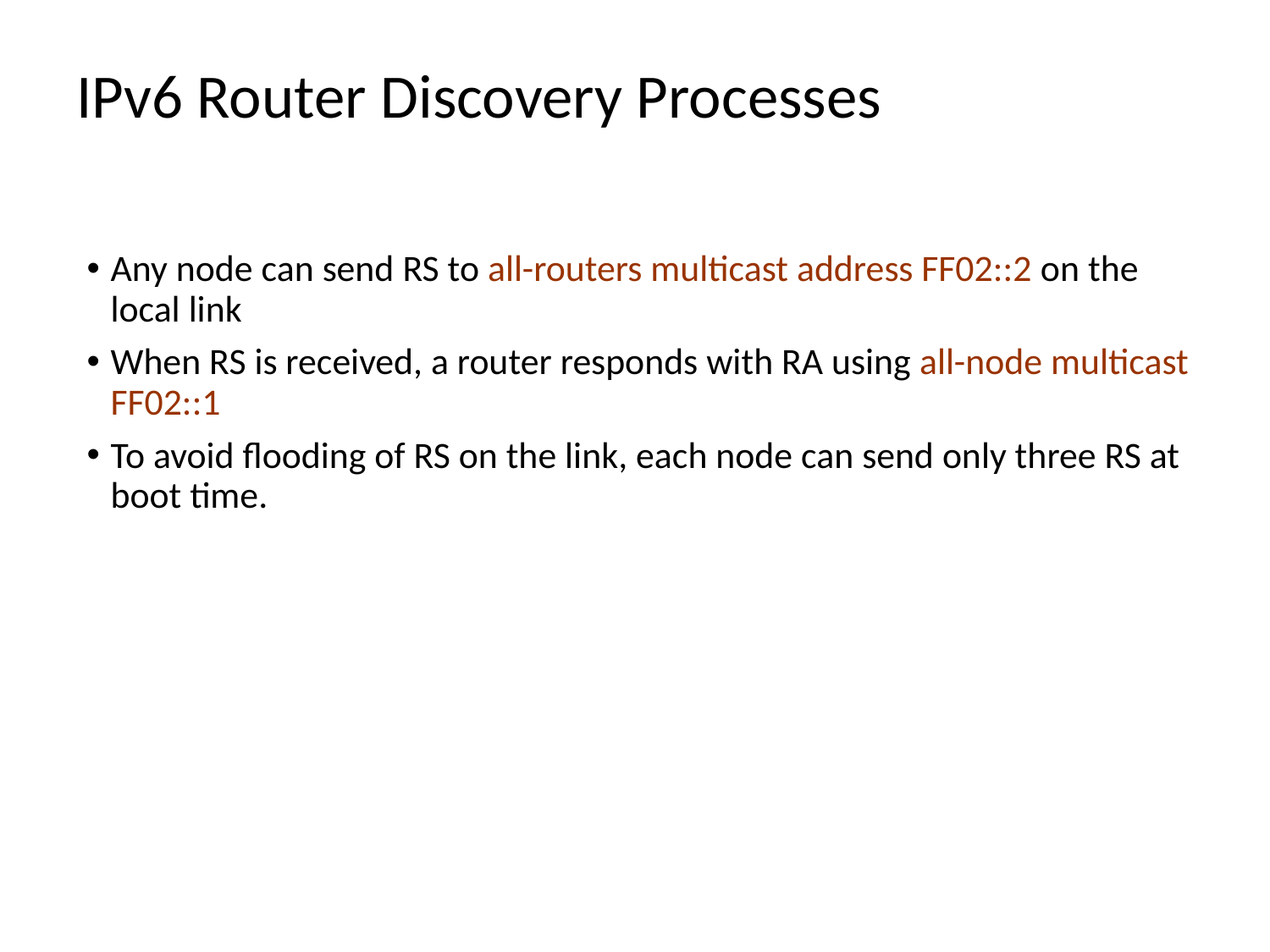

# IPv6 Router Discovery Processes
Any node can send RS to all-routers multicast address FF02::2 on the local link
When RS is received, a router responds with RA using all-node multicast FF02::1
To avoid flooding of RS on the link, each node can send only three RS at boot time.